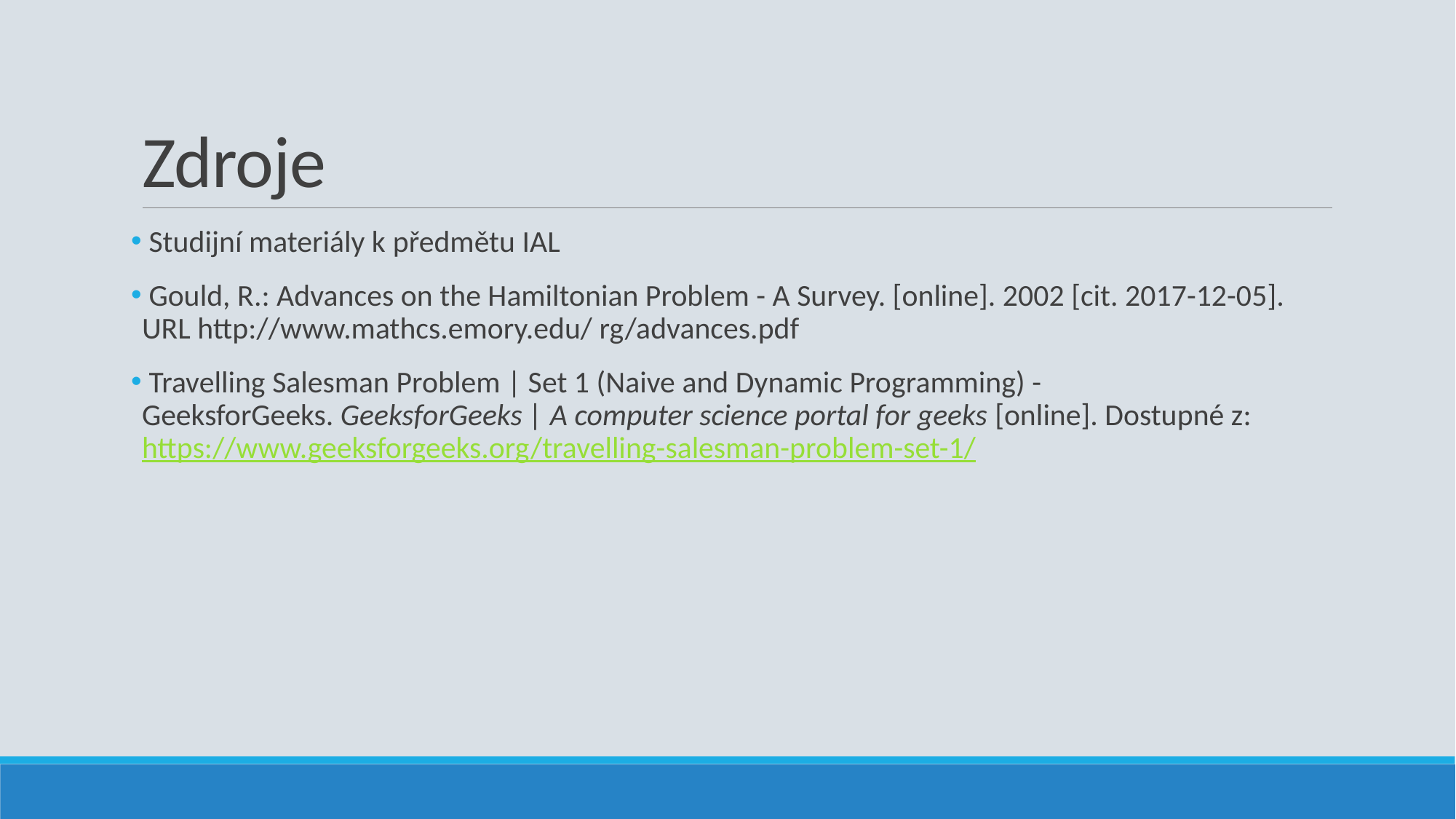

# Zdroje
 Studijní materiály k předmětu IAL
 Gould, R.: Advances on the Hamiltonian Problem - A Survey. [online]. 2002 [cit. 2017-12-05]. URL http://www.mathcs.emory.edu/ rg/advances.pdf
 Travelling Salesman Problem | Set 1 (Naive and Dynamic Programming) - GeeksforGeeks. GeeksforGeeks | A computer science portal for geeks [online]. Dostupné z: https://www.geeksforgeeks.org/travelling-salesman-problem-set-1/